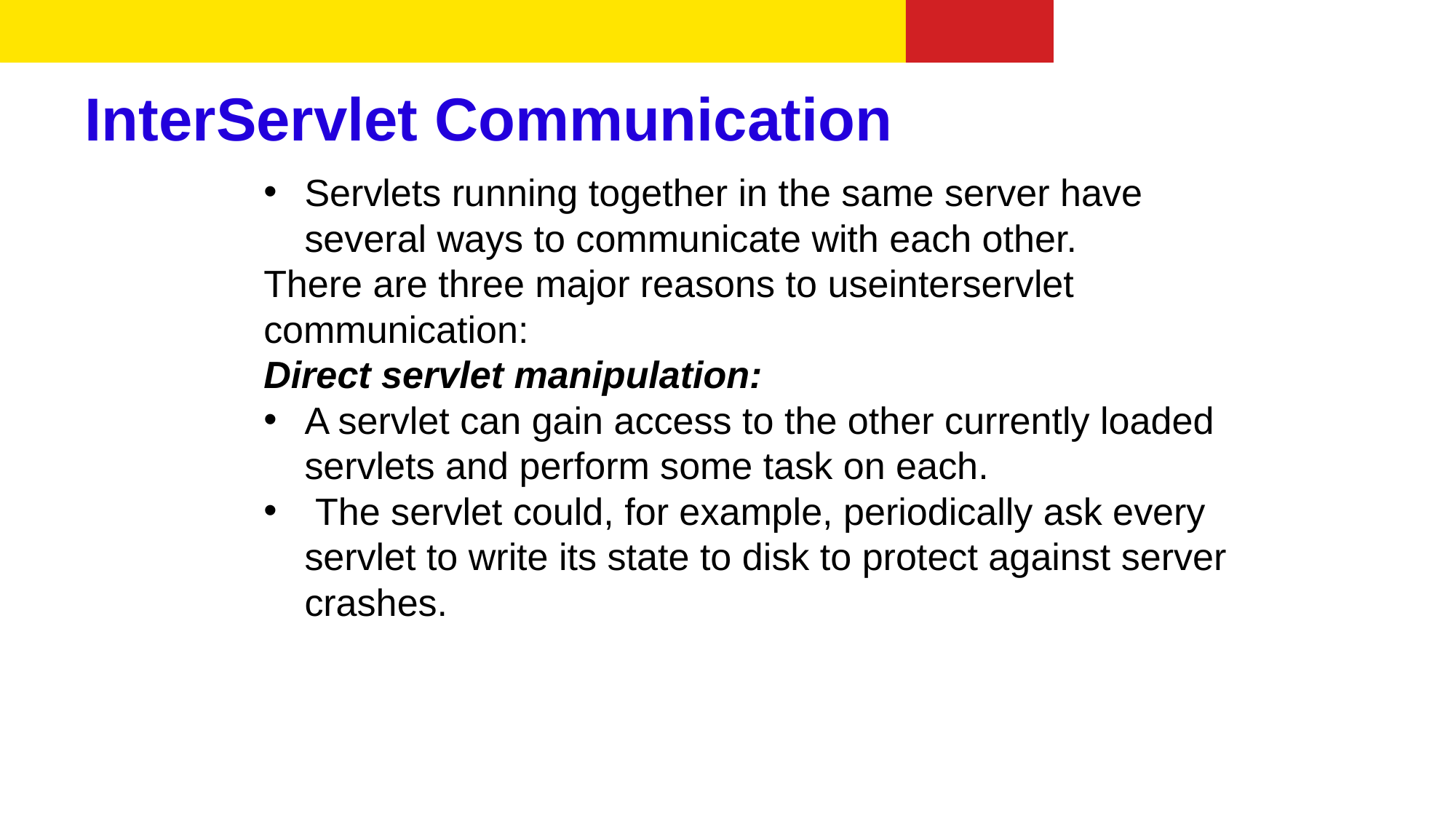

# InterServlet Communication
Servlets running together in the same server have several ways to communicate with each other.
There are three major reasons to useinterservlet communication:
Direct servlet manipulation:
A servlet can gain access to the other currently loaded servlets and perform some task on each.
 The servlet could, for example, periodically ask every servlet to write its state to disk to protect against server crashes.